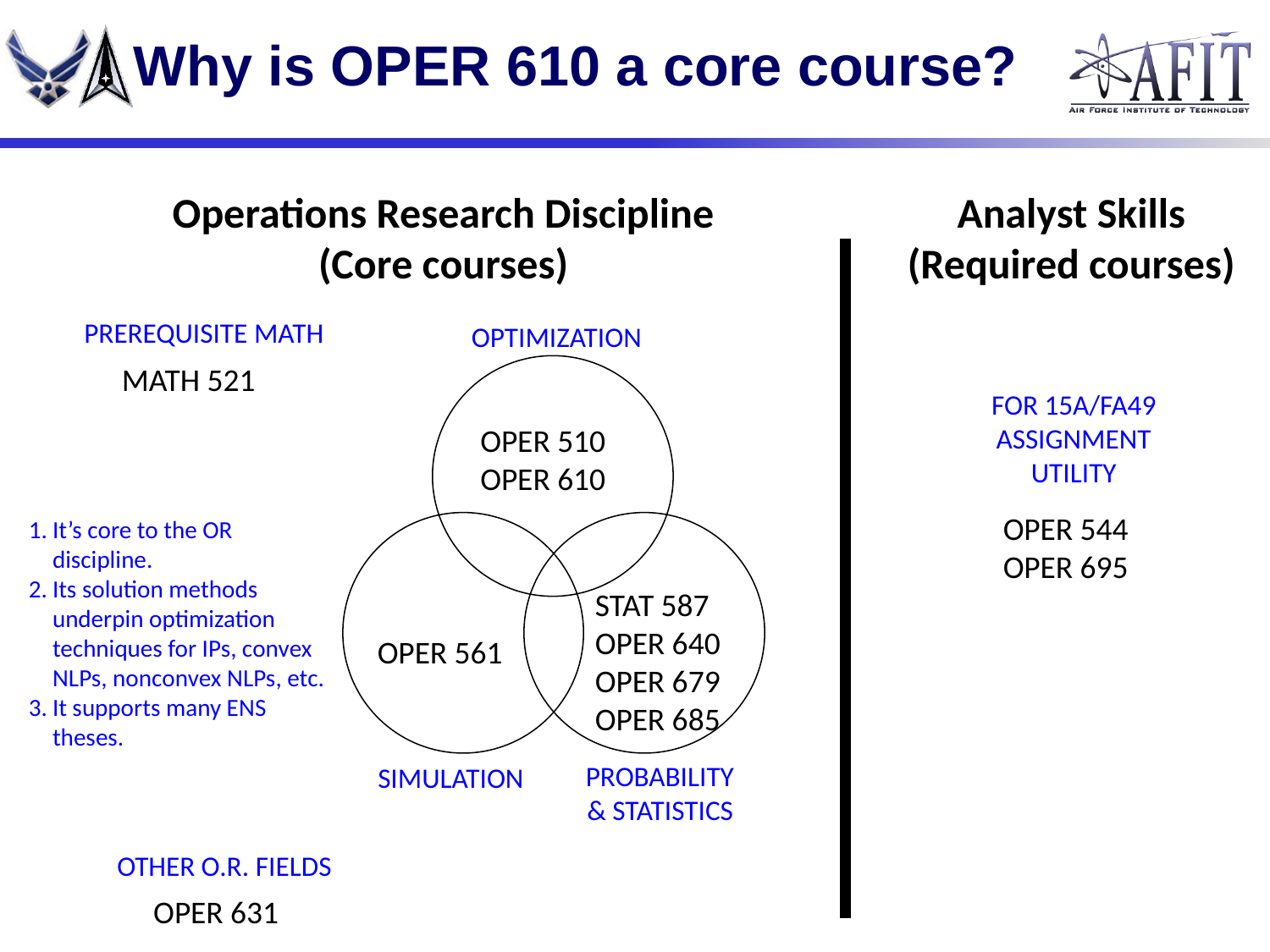

# Why is OPER 610 a core course?
Operations Research Discipline
(Core courses)
Analyst Skills
(Required courses)
PREREQUISITE MATH
OPTIMIZATION
MATH 521

FOR 15A/FA49 ASSIGNMENT UTILITY
OPER 510
OPER 610
OPER 544
OPER 695
It’s core to the OR discipline.
Its solution methods underpin optimization techniques for IPs, convex NLPs, nonconvex NLPs, etc.
It supports many ENS theses.

STAT 587
OPER 640
OPER 679
OPER 685
OPER 561
PROBABILITY
& STATISTICS
SIMULATION
OTHER O.R. FIELDS
OPER 631